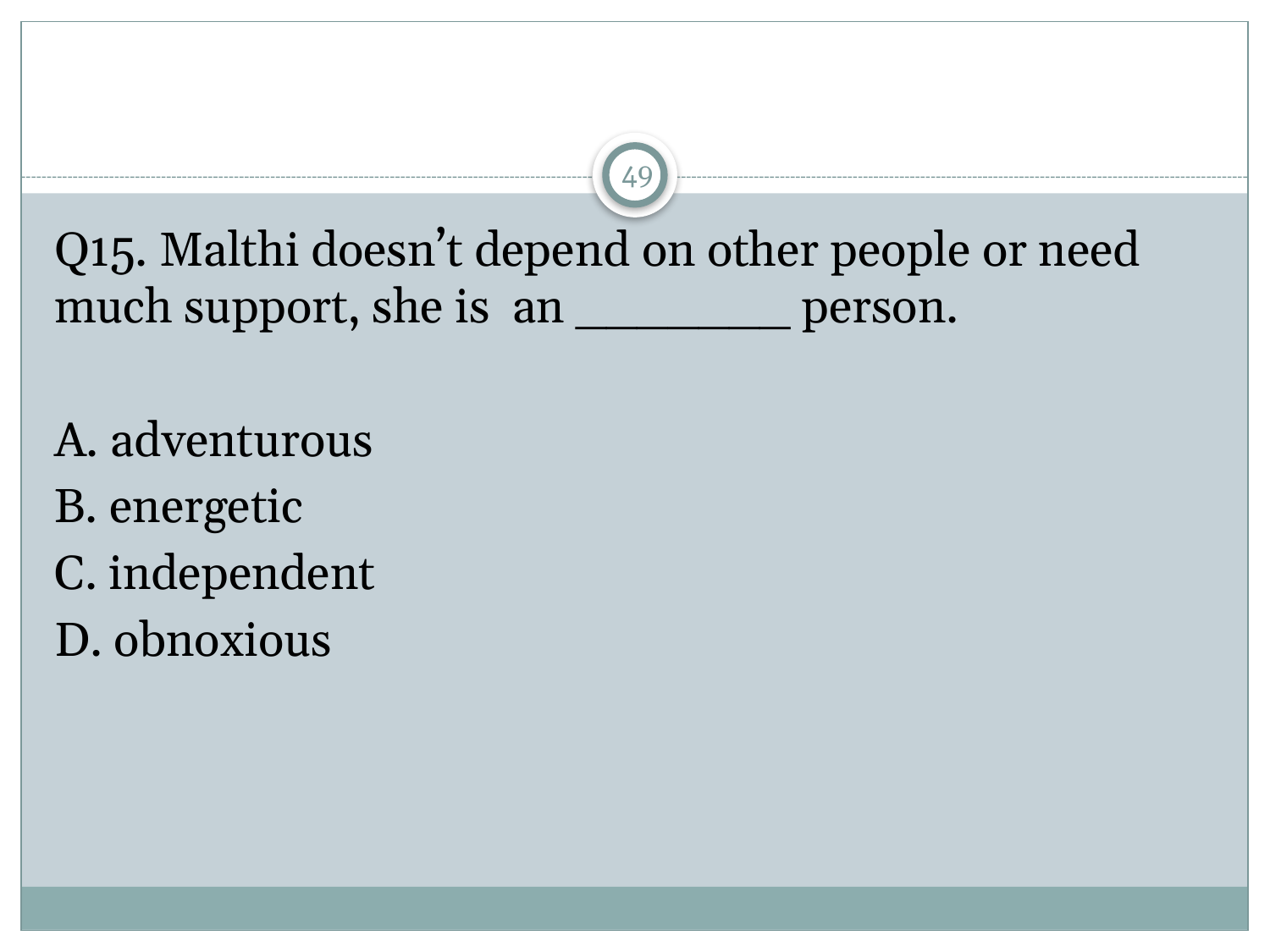

#
49
Q15. Malthi doesn’t depend on other people or need much support, she is  an _______ person.

A. adventurous
B. energetic
C. independent
D. obnoxious